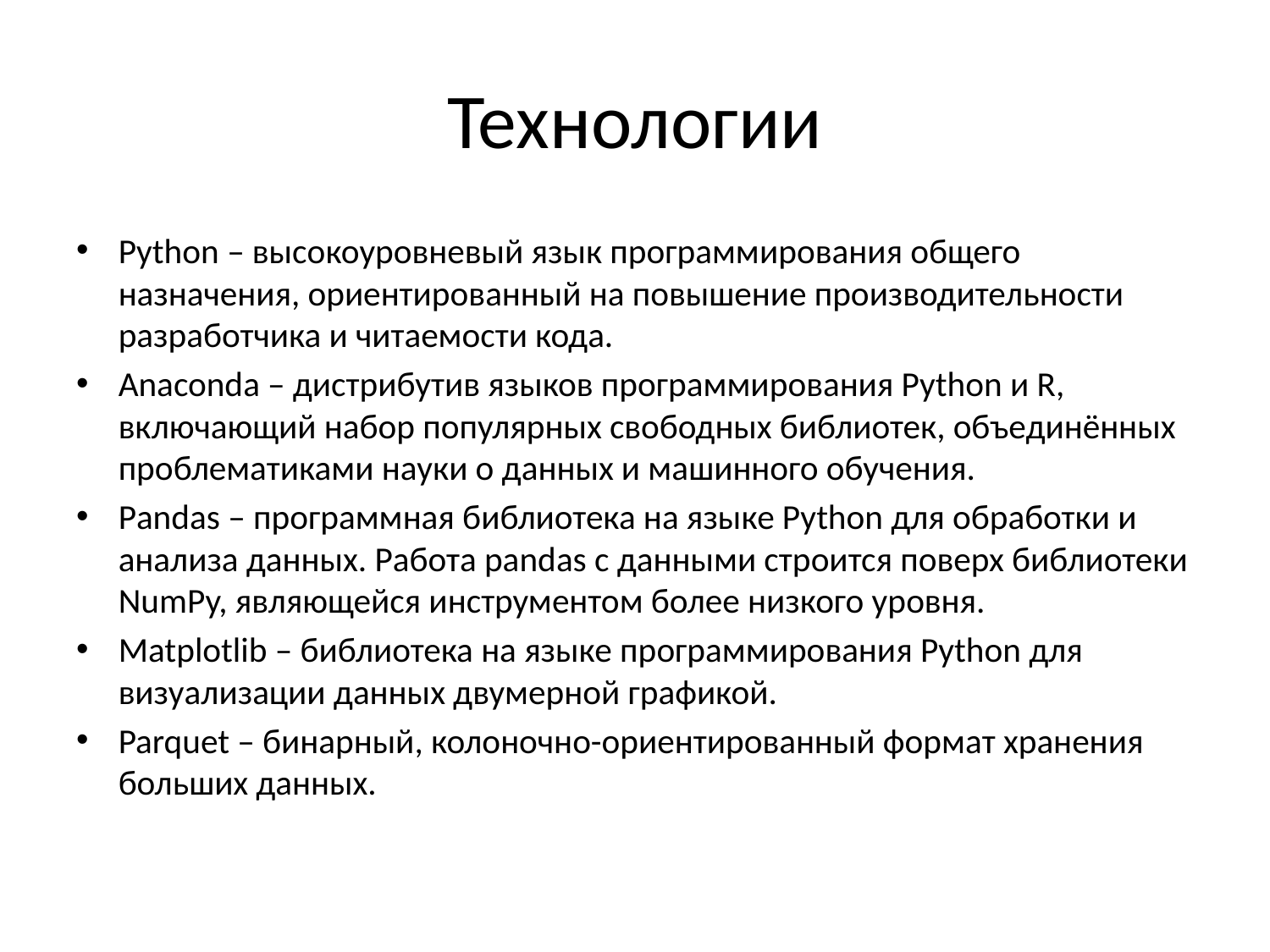

# Технологии
Python – высокоуровневый язык программирования общего назначения, ориентированный на повышение производительности разработчика и читаемости кода.
Anaconda – дистрибутив языков программирования Python и R, включающий набор популярных свободных библиотек, объединённых проблематиками науки о данных и машинного обучения.
Pandas – программная библиотека на языке Python для обработки и анализа данных. Работа pandas с данными строится поверх библиотеки NumPy, являющейся инструментом более низкого уровня.
Matplotlib – библиотека на языке программирования Python для визуализации данных двумерной графикой.
Parquet – бинарный, колоночно-ориентированный формат хранения больших данных.